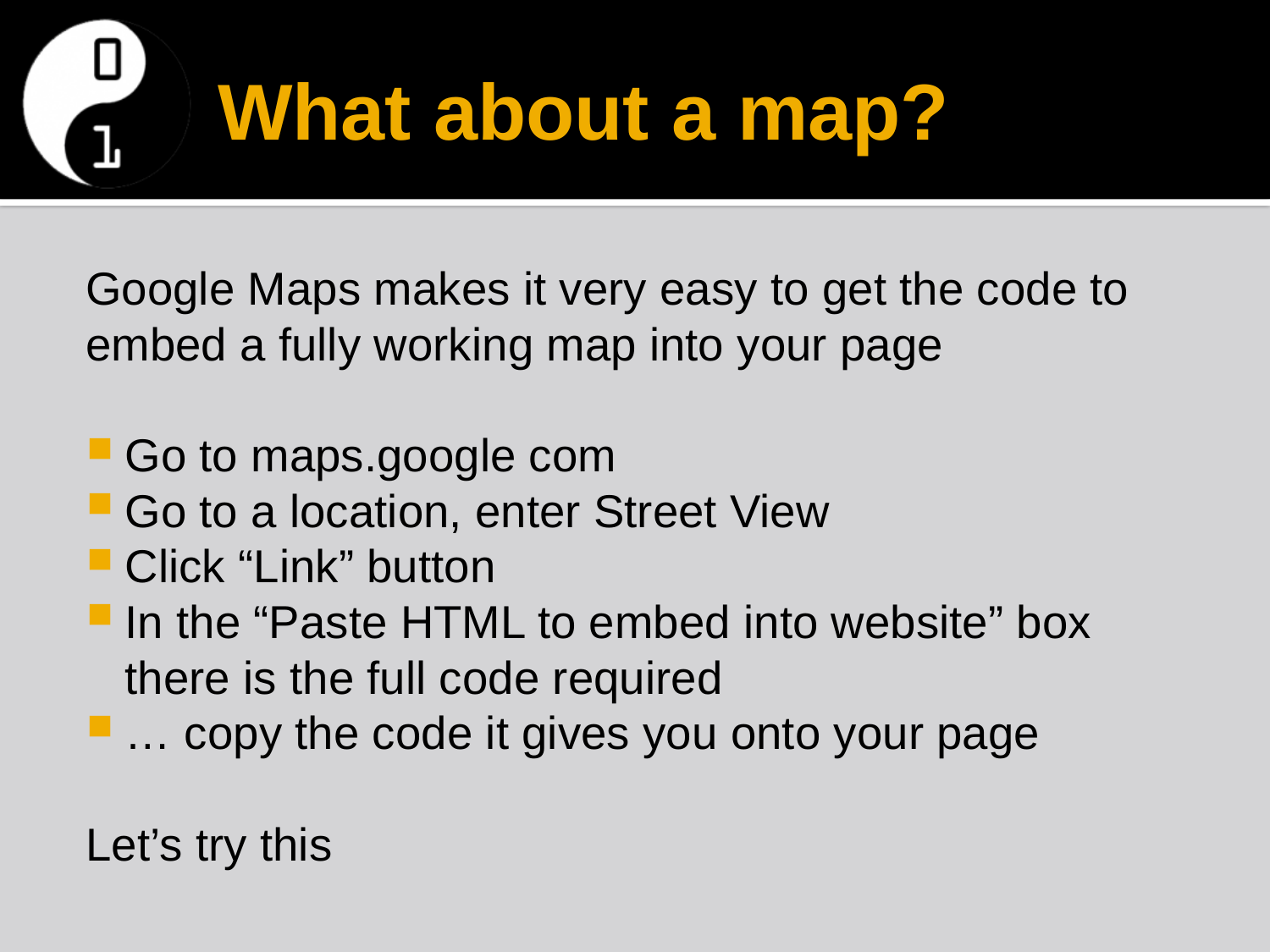

# What about a map?
Google Maps makes it very easy to get the code to embed a fully working map into your page

Go to maps.google com
Go to a location, enter Street View
Click “Link” button
In the “Paste HTML to embed into website” box there is the full code required
… copy the code it gives you onto your page

Let’s try this